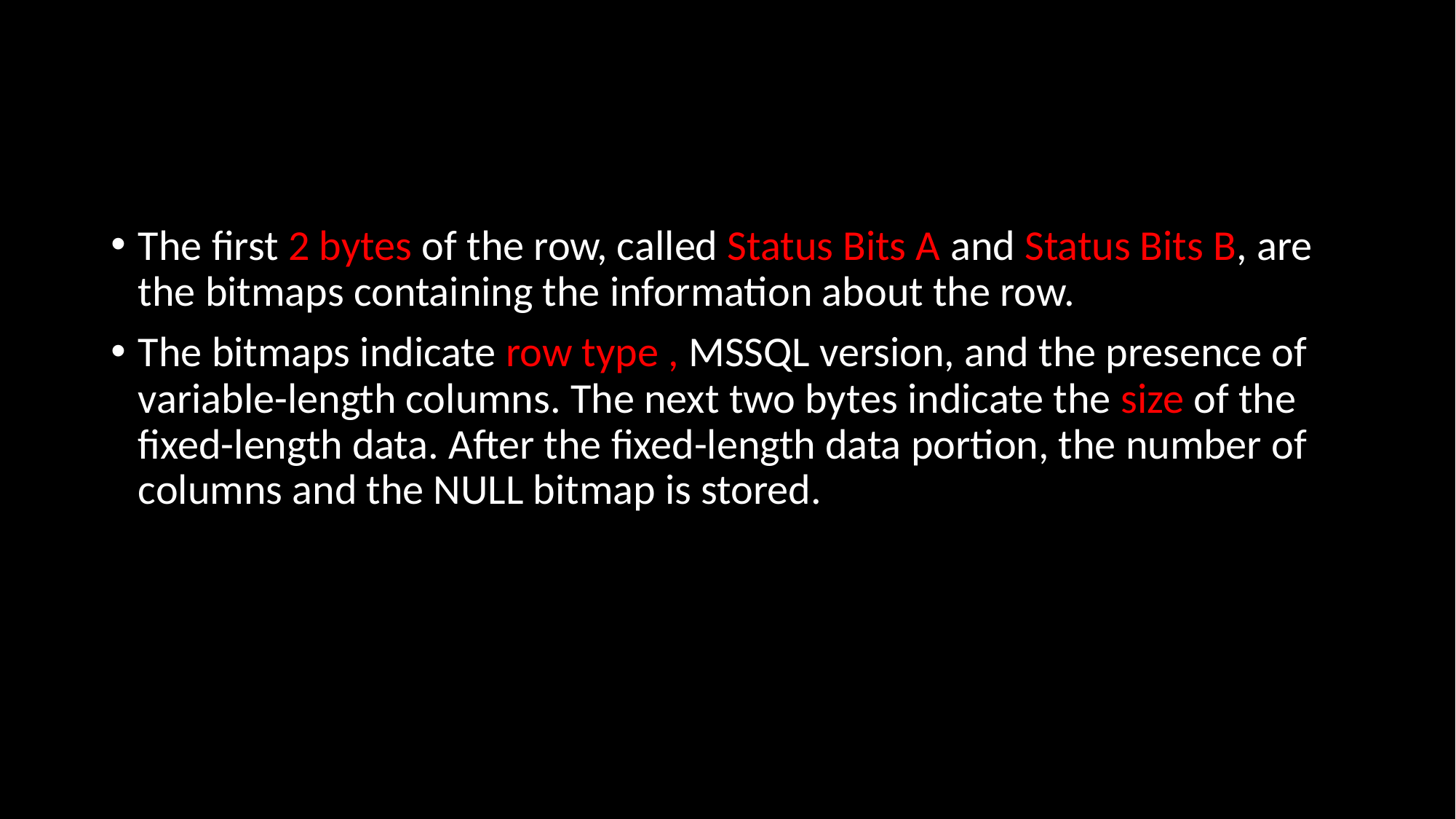

The first 2 bytes of the row, called Status Bits A and Status Bits B, are the bitmaps containing the information about the row.
The bitmaps indicate row type , MSSQL version, and the presence of variable-length columns. The next two bytes indicate the size of the fixed-length data. After the fixed-length data portion, the number of columns and the NULL bitmap is stored.